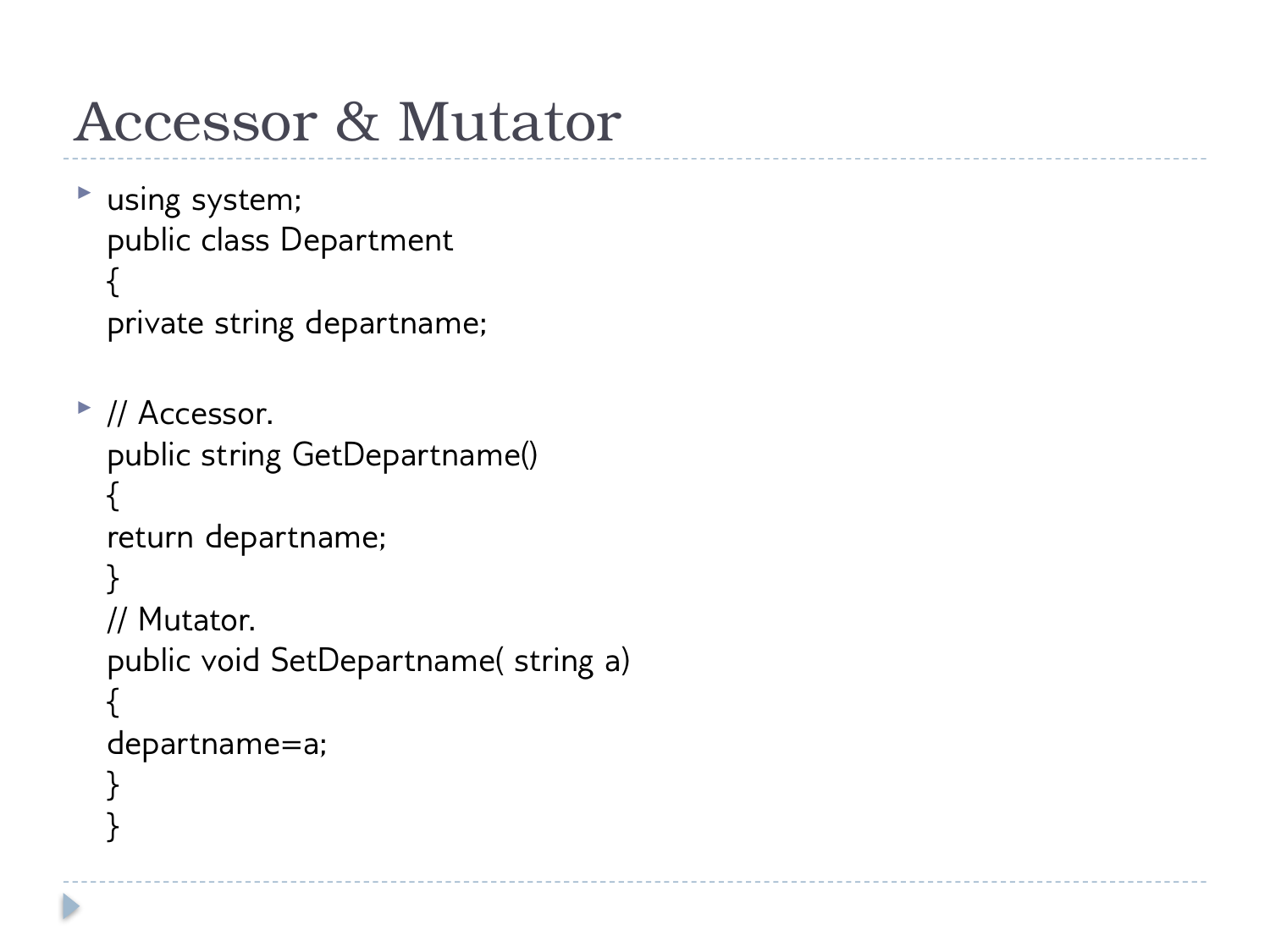

# Accessor & Mutator
using system;
public class Department
{
private string departname;
// Accessor.
public string GetDepartname()
{
return departname;
}
// Mutator.
public void SetDepartname( string a)
{
departname=a;
}
}